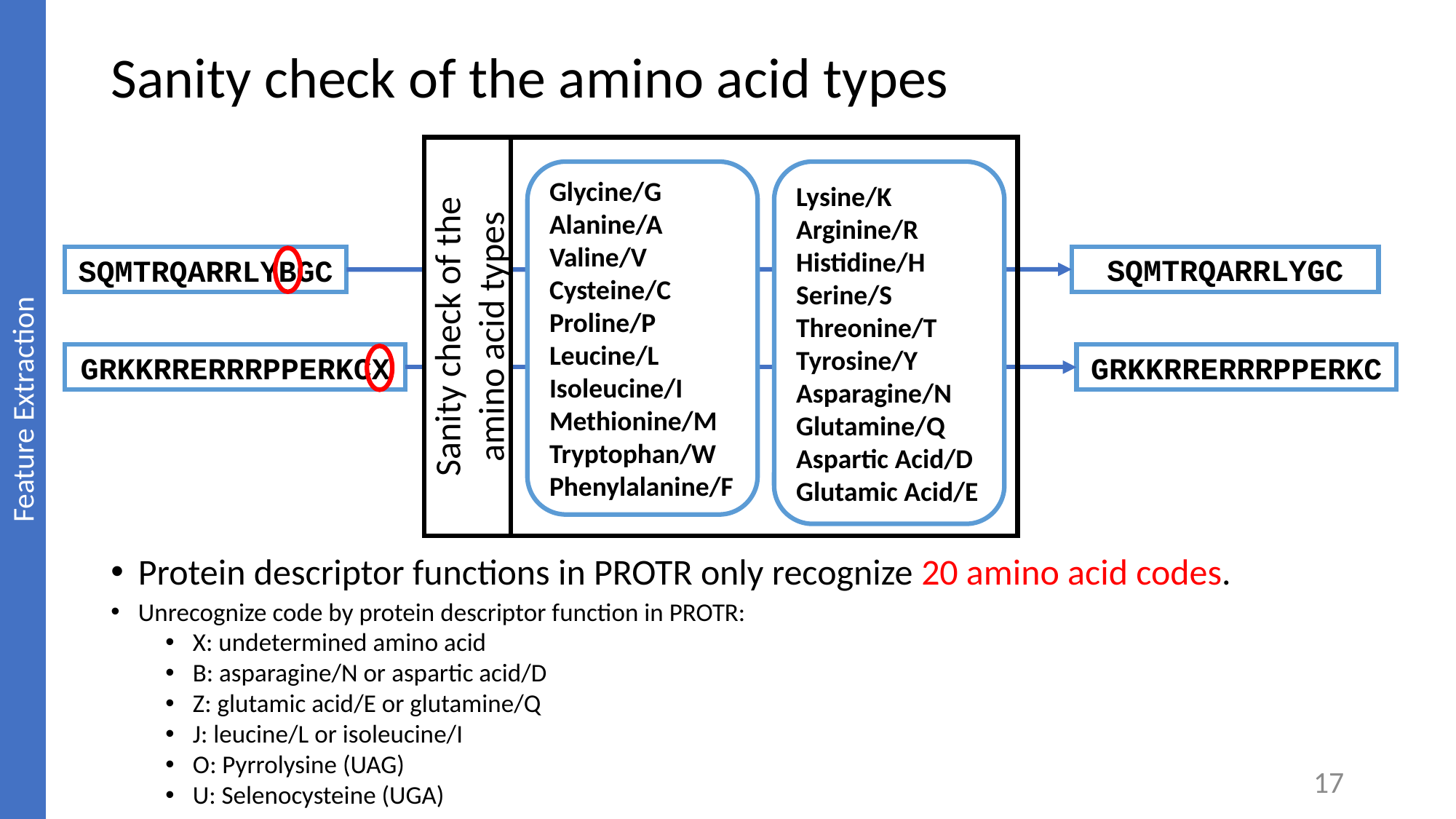

# Sanity check of the amino acid types

Glycine/G
Alanine/A
Valine/V
Cysteine/C
Proline/P
Leucine/L
Isoleucine/I
Methionine/M
Tryptophan/W
Phenylalanine/F
Lysine/K
Arginine/R
Histidine/H
Serine/S
Threonine/T
Tyrosine/Y
Asparagine/N
Glutamine/Q
Aspartic Acid/D
Glutamic Acid/E
Sanity check of the amino acid types
SQMTRQARRLYGC
SQMTRQARRLYBGC

GRKKRRERRRPPERKCX
GRKKRRERRRPPERKC

Feature Extraction
Protein descriptor functions in PROTR only recognize 20 amino acid codes.
Unrecognize code by protein descriptor function in PROTR:
X: undetermined amino acid
B: asparagine/N or aspartic acid/D
Z: glutamic acid/E or glutamine/Q
J: leucine/L or isoleucine/I
O: Pyrrolysine (UAG)
U: Selenocysteine (UGA)
17